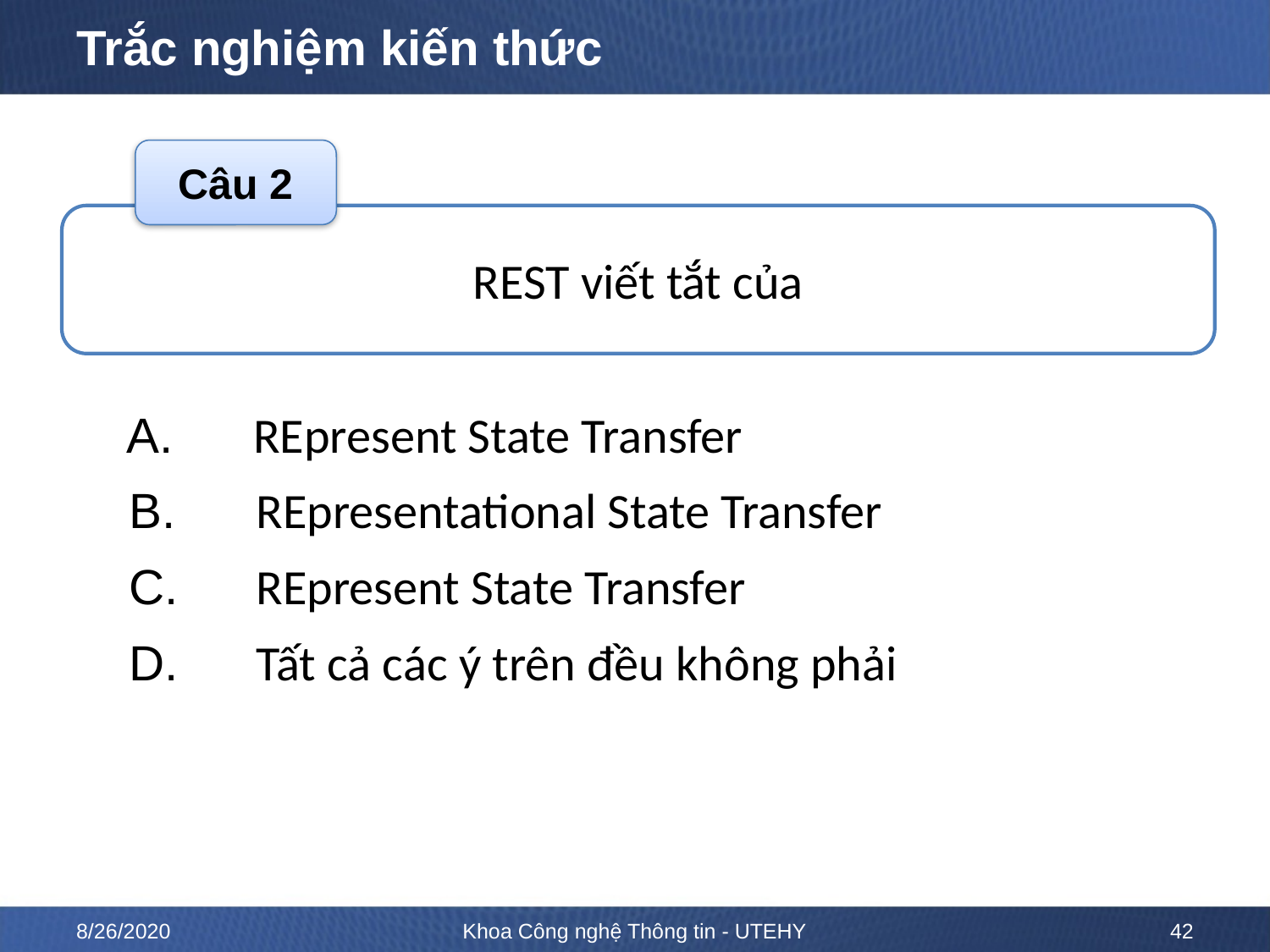

# Trắc nghiệm kiến thức
Câu 2
REST viết tắt của
A. 	REpresent State Transfer
B. 	REpresentational State Transfer
C. 	REpresent State Transfer
D. 	Tất cả các ý trên đều không phải
ĐÁP ÁN

B
8/26/2020
Khoa Công nghệ Thông tin - UTEHY
42